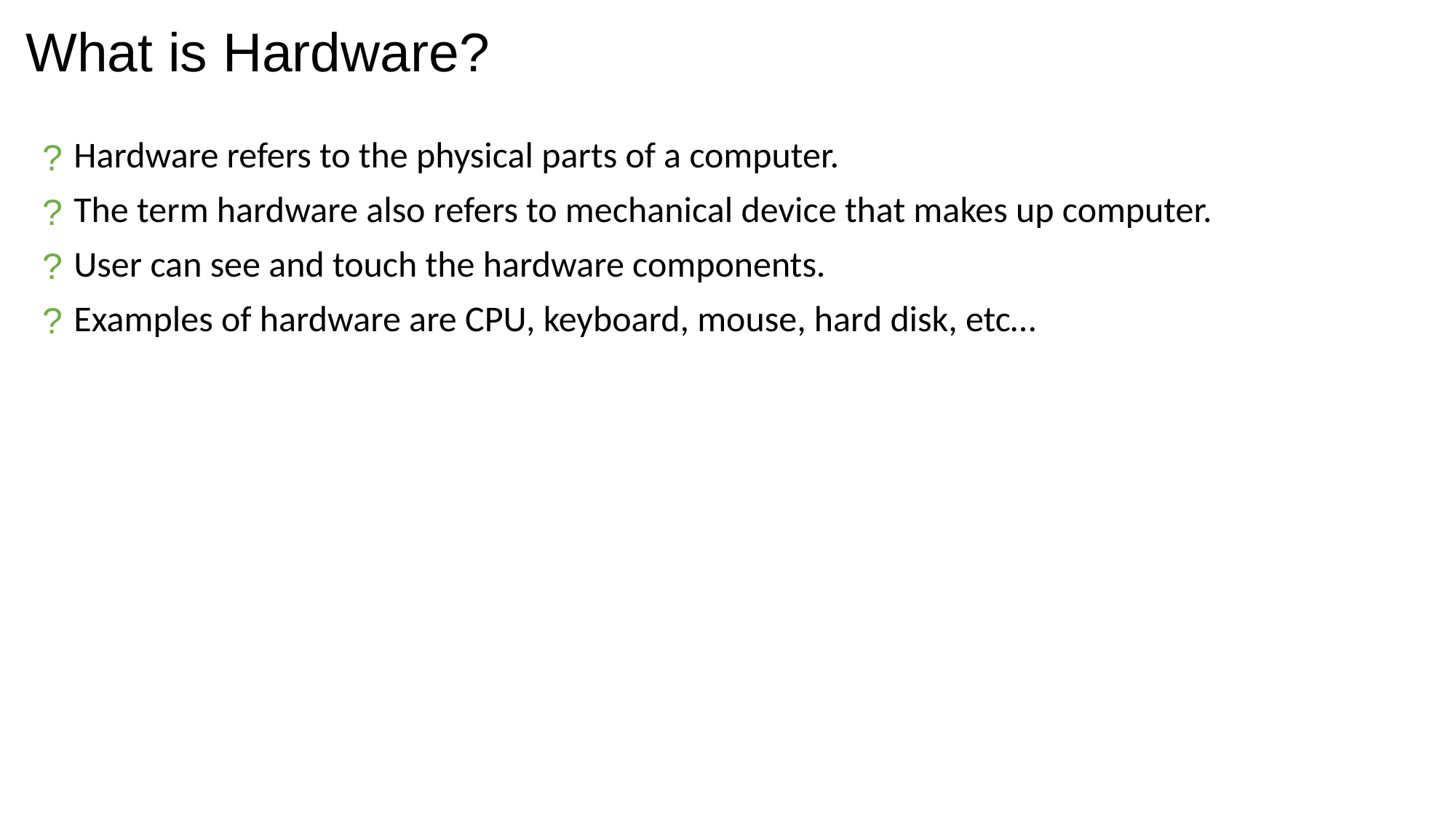

# What is Hardware?
Hardware refers to the physical parts of a computer.
The term hardware also refers to mechanical device that makes up computer.
User can see and touch the hardware components.
Examples of hardware are CPU, keyboard, mouse, hard disk, etc…